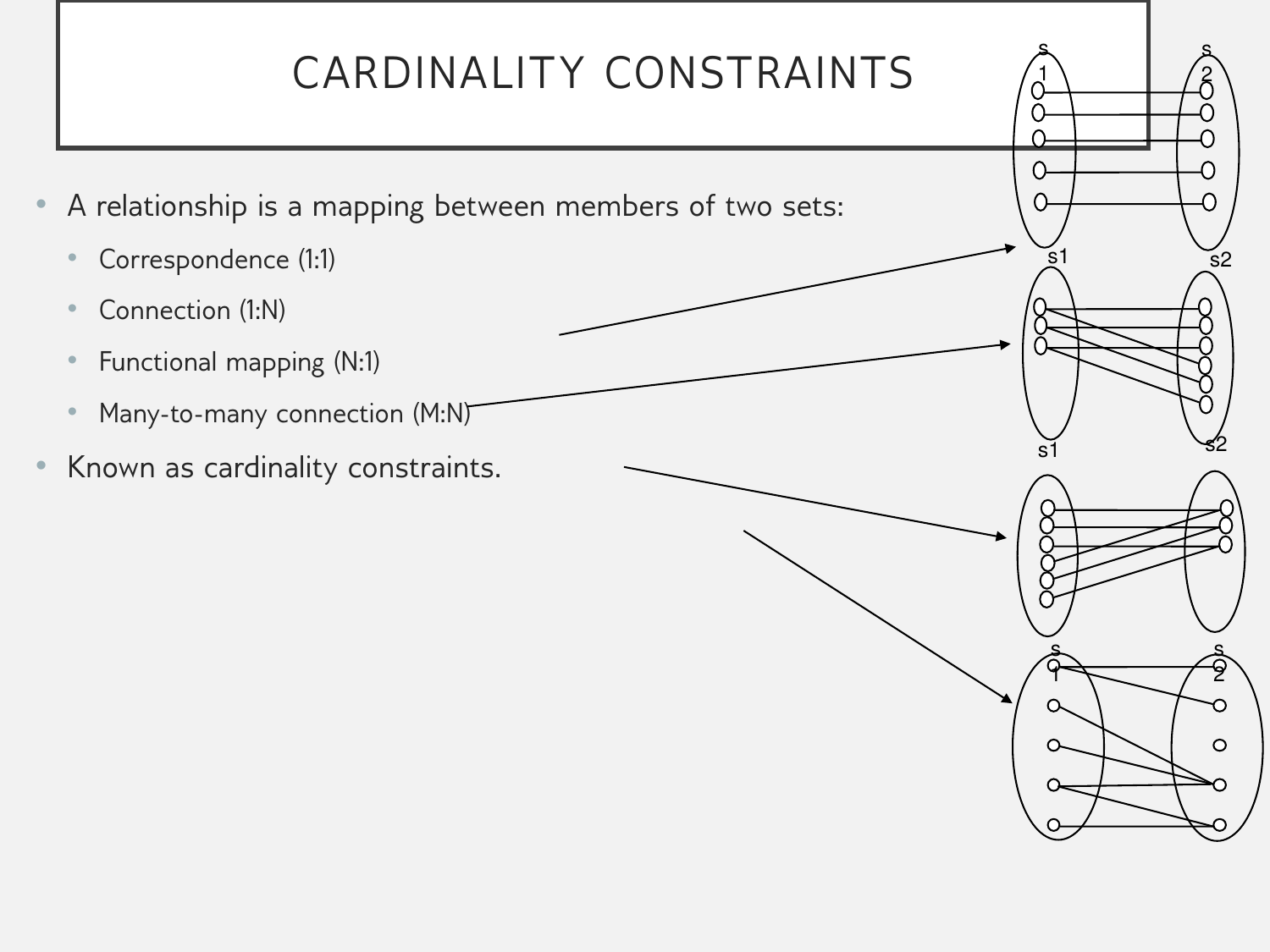

# Cardinality constraints
s1
s2

A relationship is a mapping between members of two sets:
Correspondence (1:1)
Connection (1:N)
Functional mapping (N:1)
Many-to-many connection (M:N)
Known as cardinality constraints.
s1
s2

s2
s1

s1
s2